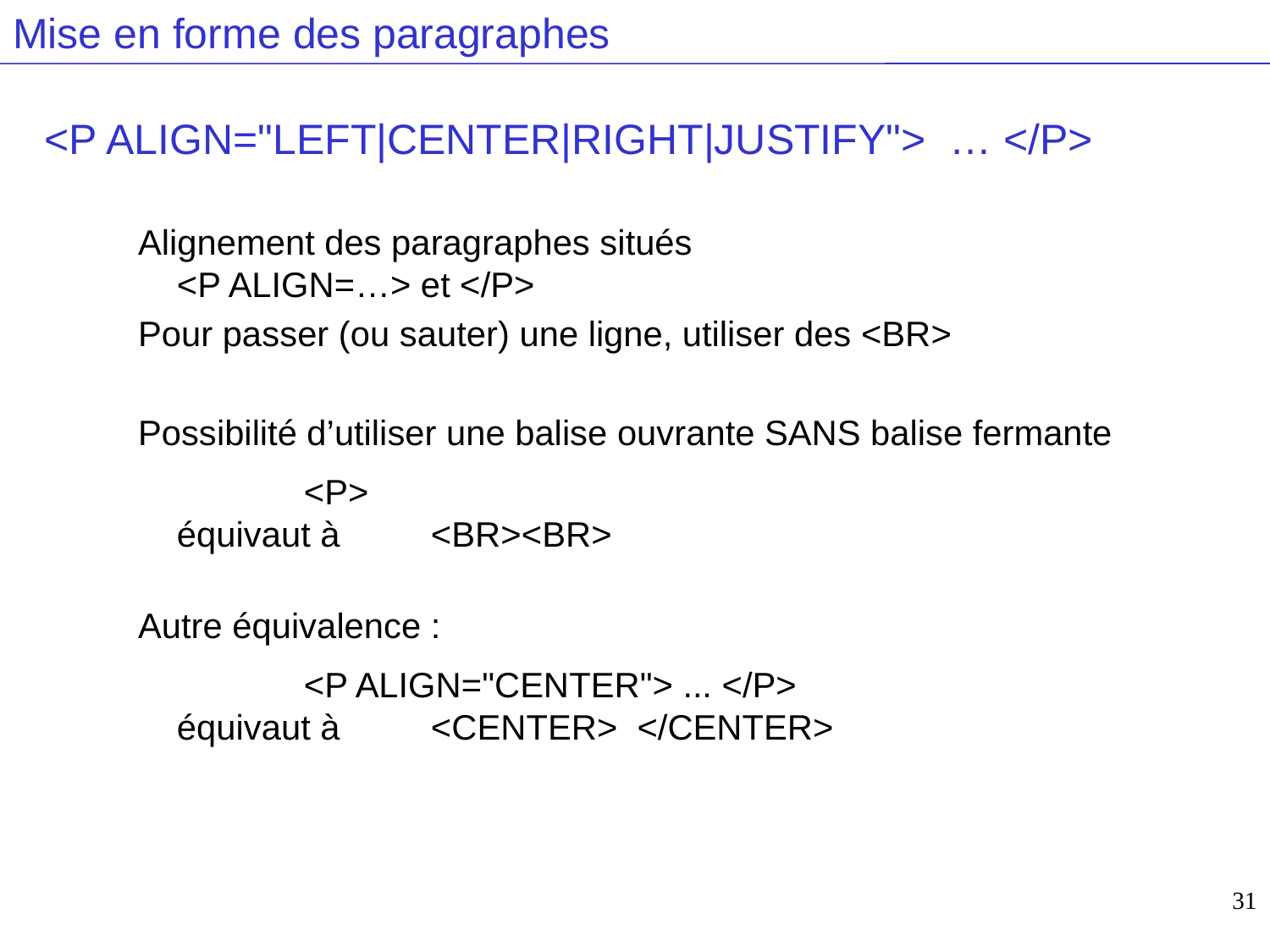

# Mise en forme des paragraphes
<P ALIGN="LEFT|CENTER|RIGHT|JUSTIFY">  … </P>

Alignement des paragraphes situés
<P ALIGN=…> et </P>
Pour passer (ou sauter) une ligne, utiliser des <BR>

Possibilité d’utiliser une balise ouvrante SANS balise fermante
 	<P>
équivaut à 	<BR><BR>
Autre équivalence :
	<P ALIGN="CENTER"> ... </P>
équivaut à 	<CENTER>  </CENTER>

31